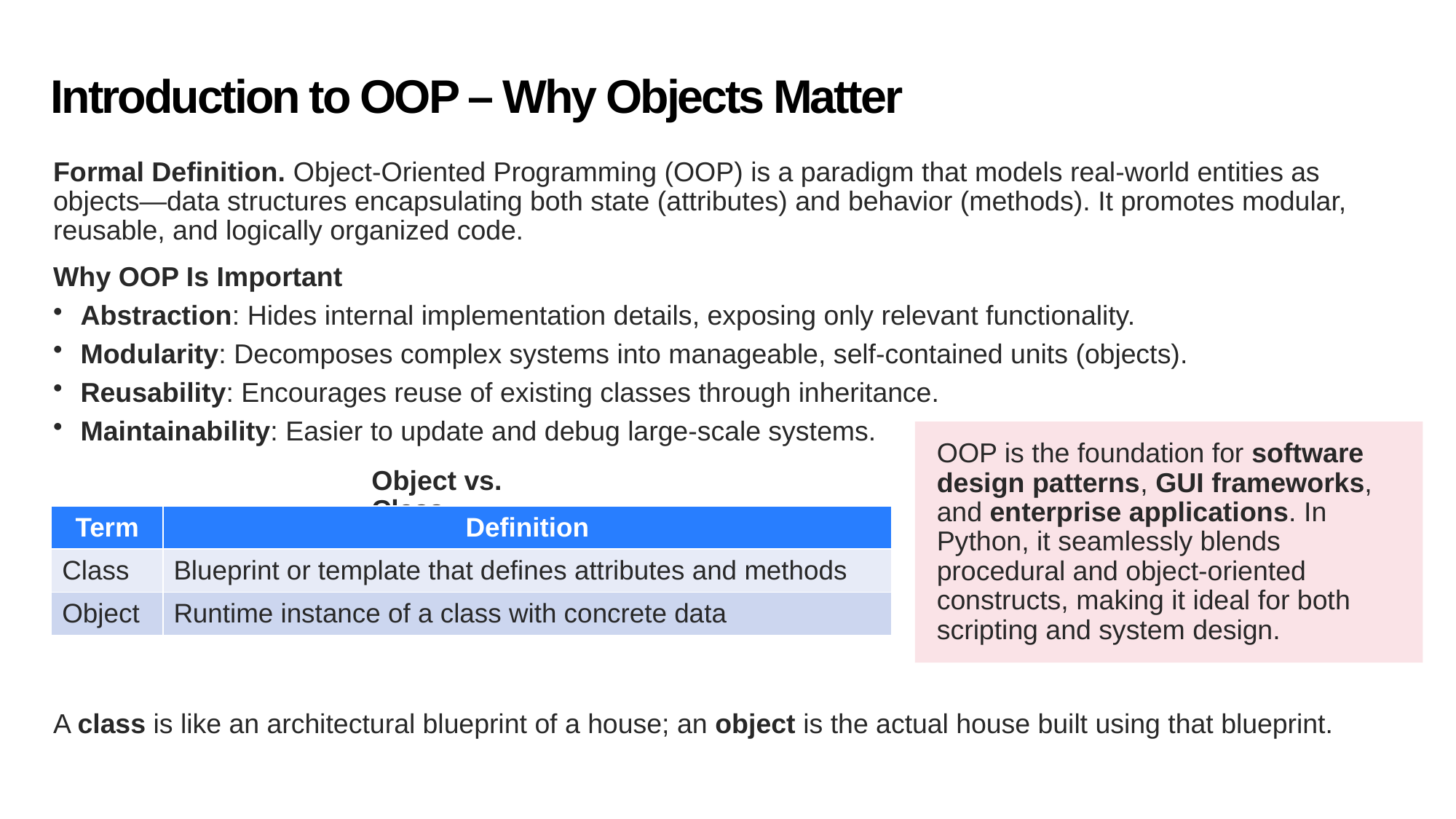

# Introduction to OOP – Why Objects Matter

Formal Definition. Object-Oriented Programming (OOP) is a paradigm that models real-world entities as objects—data structures encapsulating both state (attributes) and behavior (methods). It promotes modular, reusable, and logically organized code.
Why OOP Is Important
Abstraction: Hides internal implementation details, exposing only relevant functionality.
Modularity: Decomposes complex systems into manageable, self-contained units (objects).
Reusability: Encourages reuse of existing classes through inheritance.
Maintainability: Easier to update and debug large-scale systems.
OOP is the foundation for software design patterns, GUI frameworks, and enterprise applications. In Python, it seamlessly blends procedural and object-oriented constructs, making it ideal for both scripting and system design.
Object vs. Class
| Term | Definition |
| --- | --- |
| Class | Blueprint or template that defines attributes and methods |
| Object | Runtime instance of a class with concrete data |
A class is like an architectural blueprint of a house; an object is the actual house built using that blueprint.